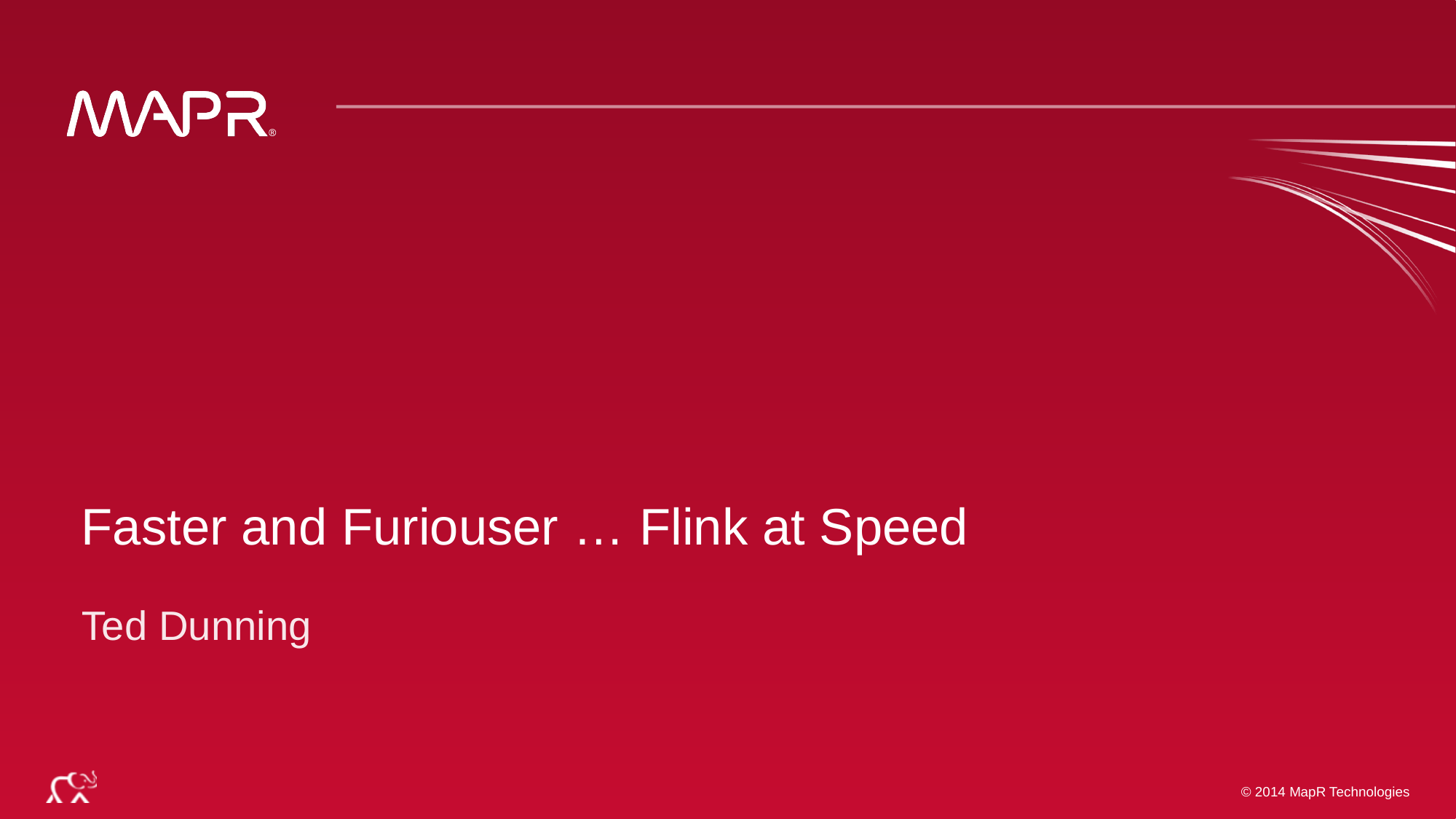

Faster and Furiouser … Flink at Speed
Ted Dunning